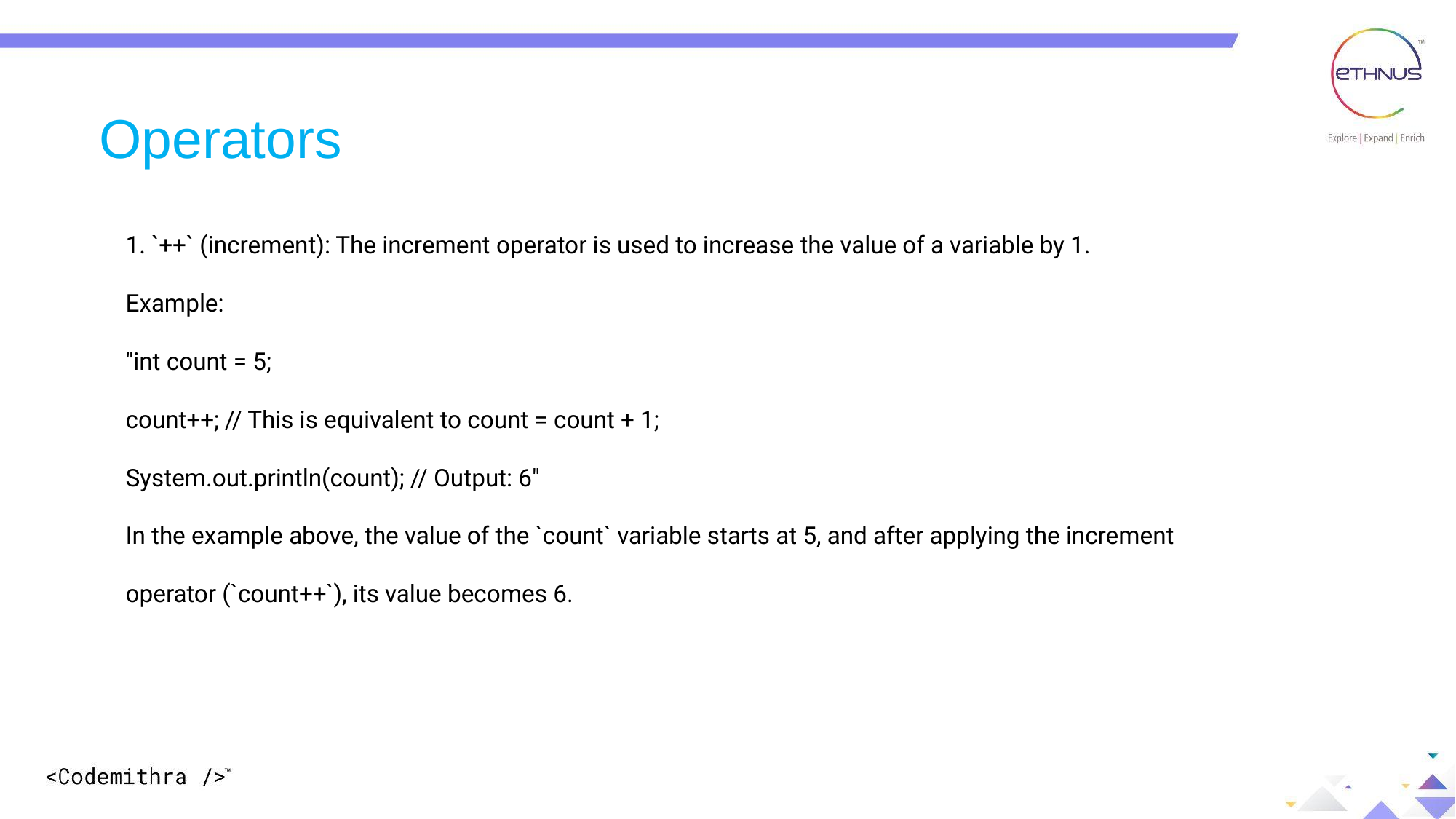

Operators

1. `++` (increment): The increment operator is used to increase the value of a variable by 1.
Example:
"int count = 5;
count++; // This is equivalent to count = count + 1;
System.out.println(count); // Output: 6"
In the example above, the value of the `count` variable starts at 5, and after applying the increment operator (`count++`), its value becomes 6.